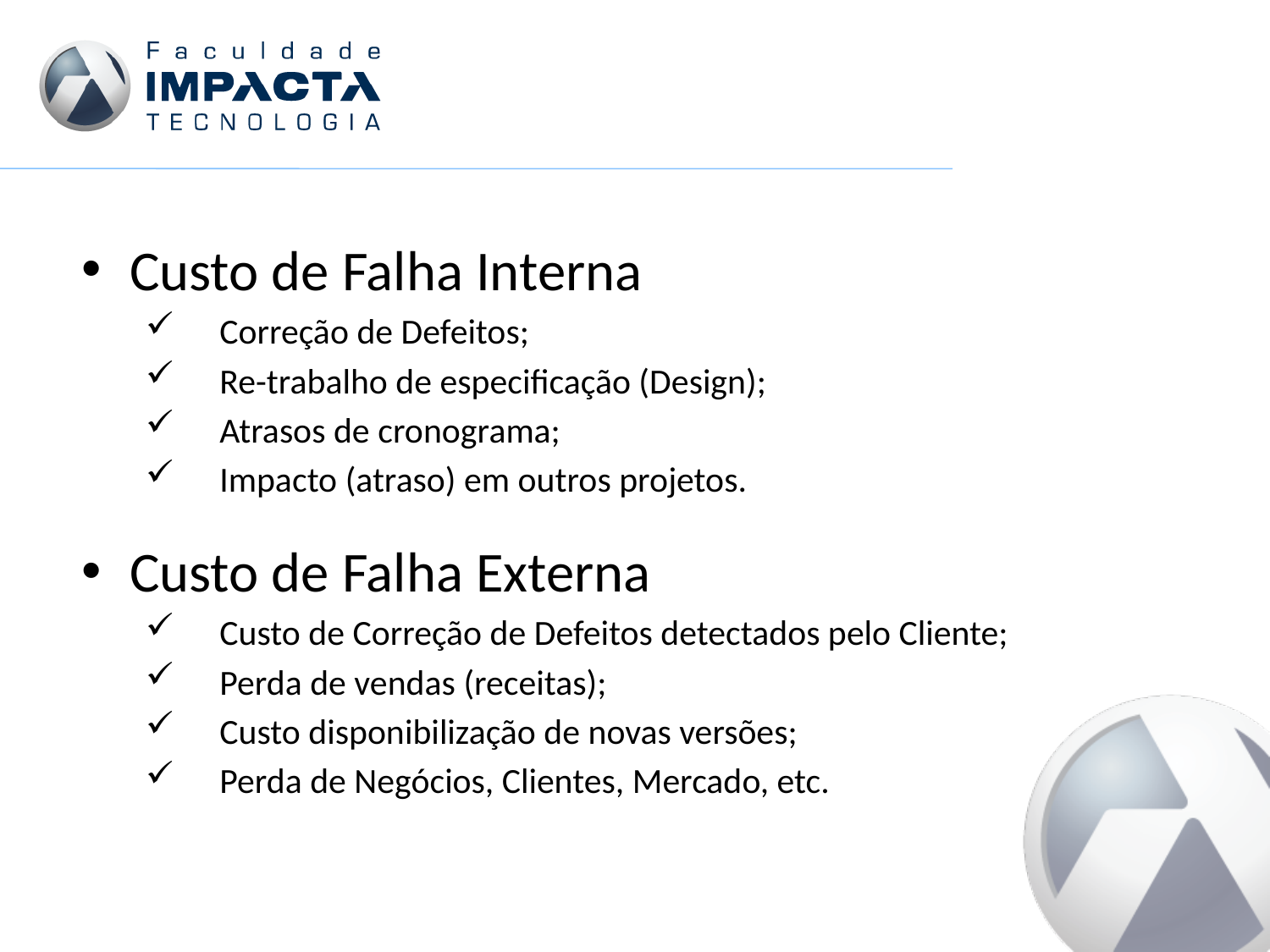

Custo de Falha Interna
Correção de Defeitos;
Re-trabalho de especificação (Design);
Atrasos de cronograma;
Impacto (atraso) em outros projetos.

Custo de Falha Externa
Custo de Correção de Defeitos detectados pelo Cliente;
Perda de vendas (receitas);
Custo disponibilização de novas versões;
Perda de Negócios, Clientes, Mercado, etc.